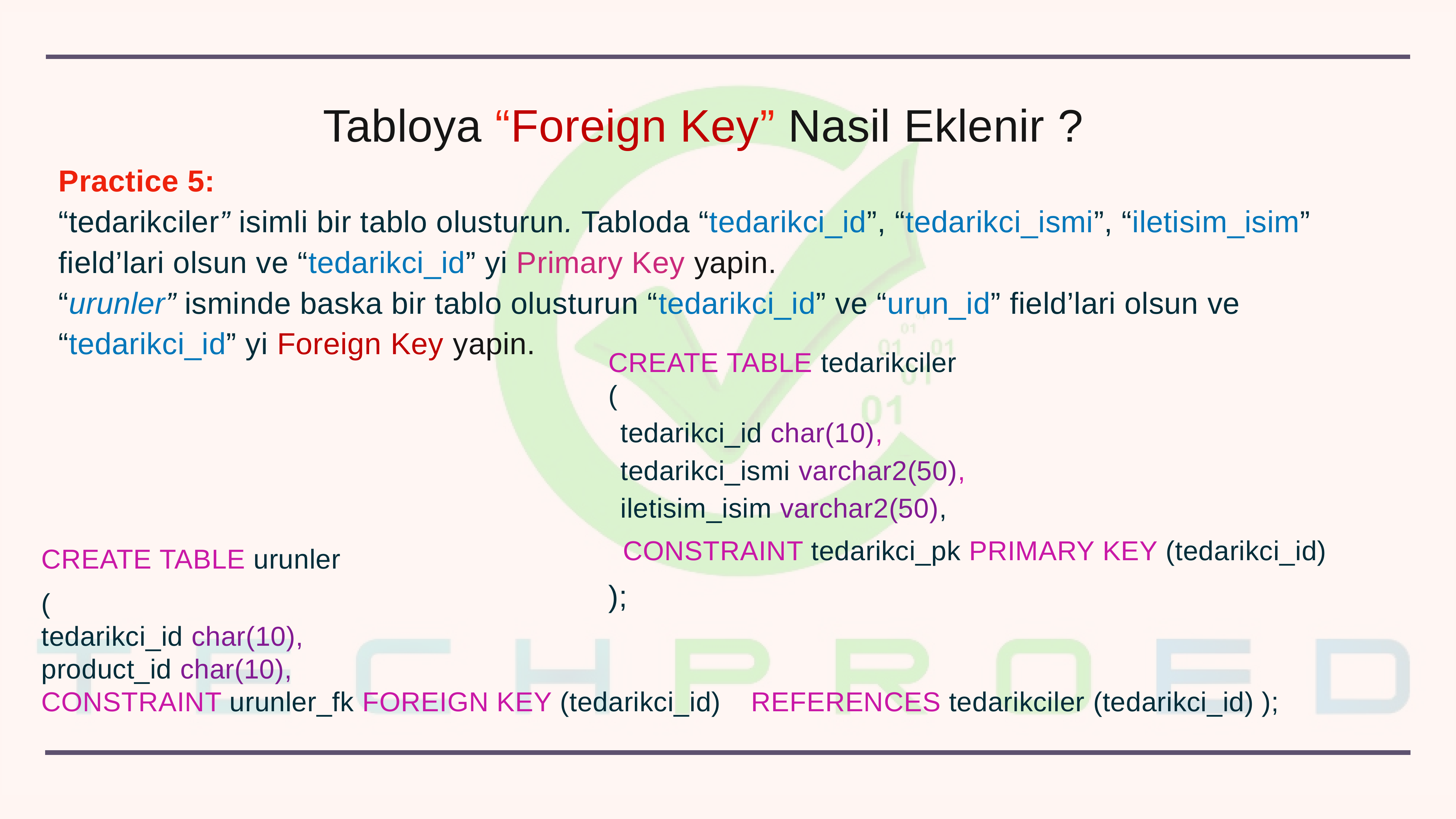

Tabloya “Foreign Key” Nasil Eklenir ?
Practice 5:
“tedarikciler” isimli bir tablo olusturun. Tabloda “tedarikci_id”, “tedarikci_ismi”, “iletisim_isim” field’lari olsun ve “tedarikci_id” yi Primary Key yapin.
“urunler” isminde baska bir tablo olusturun “tedarikci_id” ve “urun_id” field’lari olsun ve  “tedarikci_id” yi Foreign Key yapin.
CREATE TABLE tedarikciler
(
tedarikci_id char(10),
tedarikci_ismi varchar2(50),
iletisim_isim varchar2(50),
CONSTRAINT tedarikci_pk PRIMARY KEY (tedarikci_id) );
CREATE TABLE urunler
(
tedarikci_id char(10),
product_id char(10),
CONSTRAINT urunler_fk FOREIGN KEY (tedarikci_id) 	REFERENCES tedarikciler (tedarikci_id) );